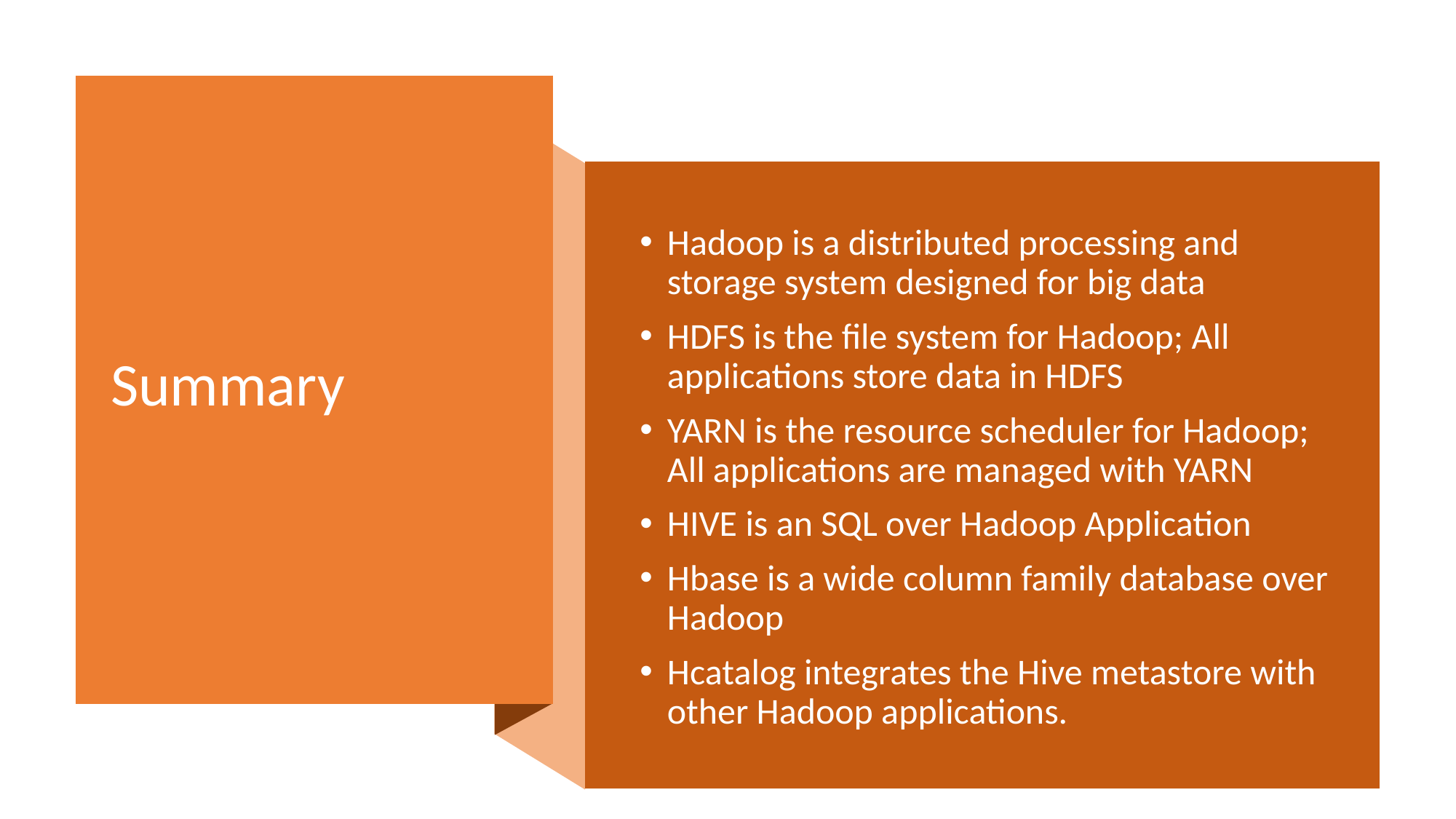

# Summary
Hadoop is a distributed processing and storage system designed for big data
HDFS is the file system for Hadoop; All applications store data in HDFS
YARN is the resource scheduler for Hadoop; All applications are managed with YARN
HIVE is an SQL over Hadoop Application
Hbase is a wide column family database over Hadoop
Hcatalog integrates the Hive metastore with other Hadoop applications.